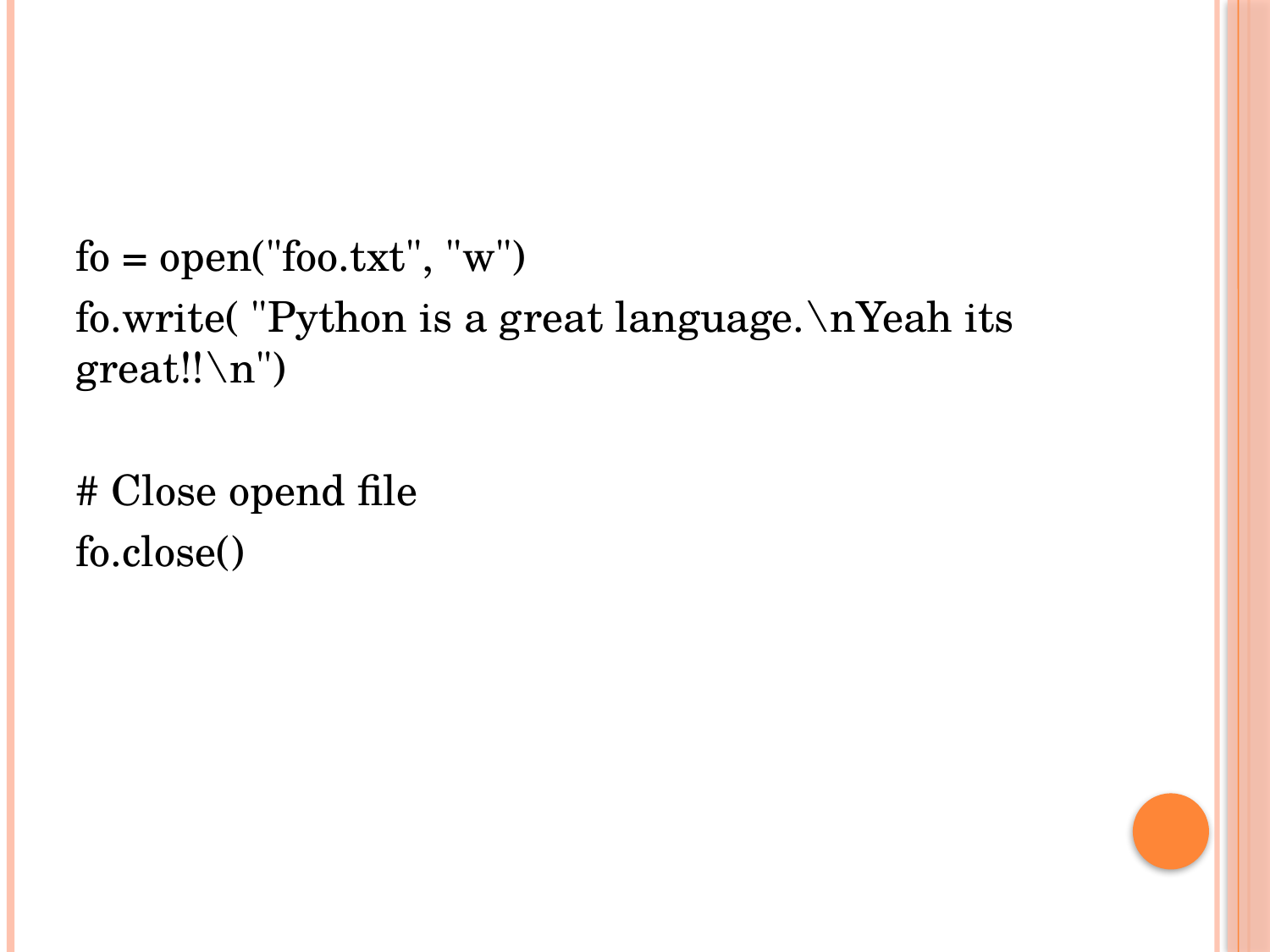

#
fo = open("foo.txt", "w")
fo.write( "Python is a great language.\nYeah its great!!\n")

# Close opend file
fo.close()